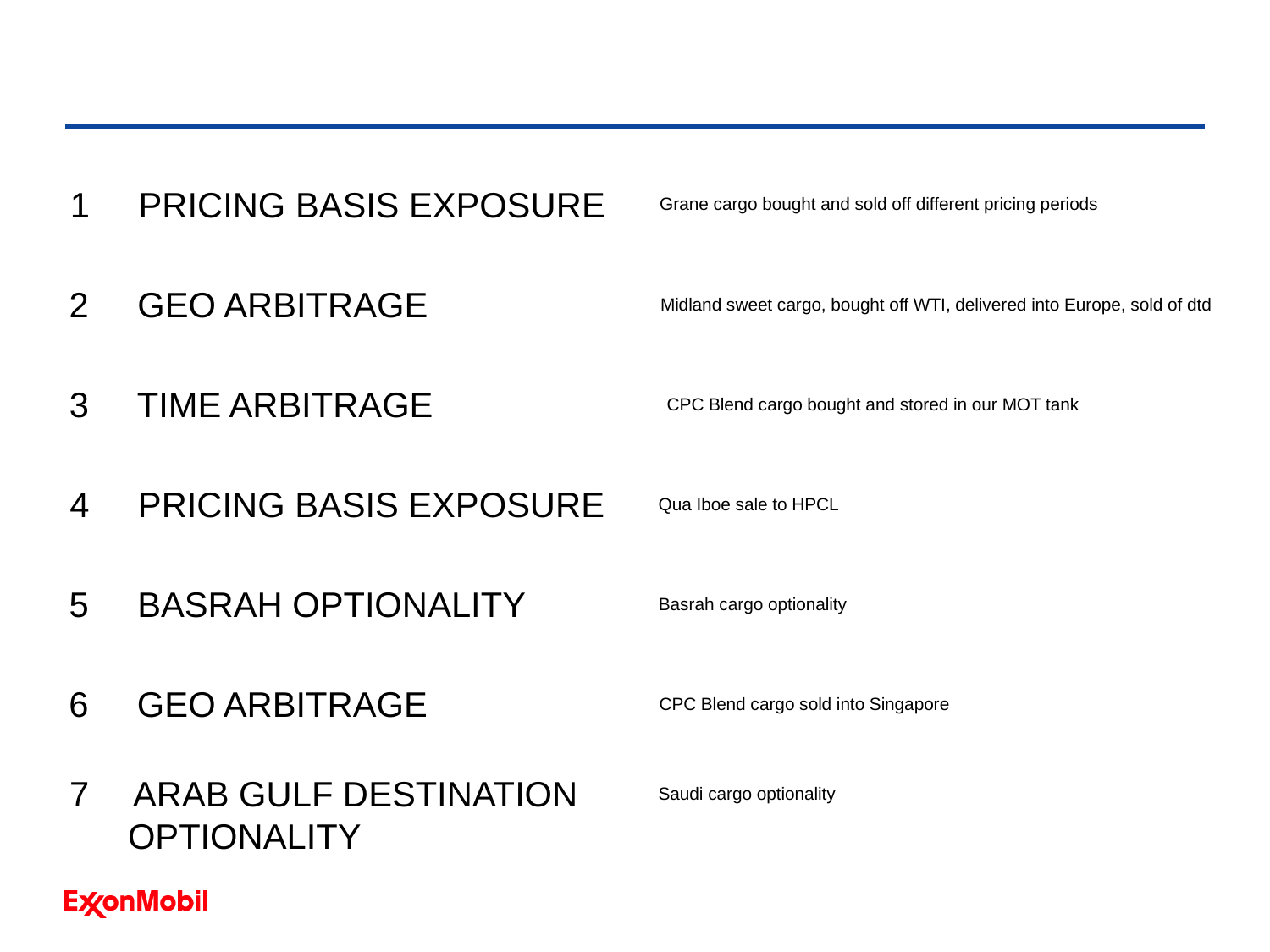

1     PRICING BASIS EXPOSURE
Grane cargo bought and sold off different pricing periods
2     GEO ARBITRAGE
Midland sweet cargo, bought off WTI, delivered into Europe, sold of dtd
3     TIME ARBITRAGE
CPC Blend cargo bought and stored in our MOT tank
4     PRICING BASIS EXPOSURE
Qua Iboe sale to HPCL
5     BASRAH OPTIONALITY
Basrah cargo optionality
6     GEO ARBITRAGE
CPC Blend cargo sold into Singapore
ARAB GULF DESTINATION
      OPTIONALITY
Saudi cargo optionality